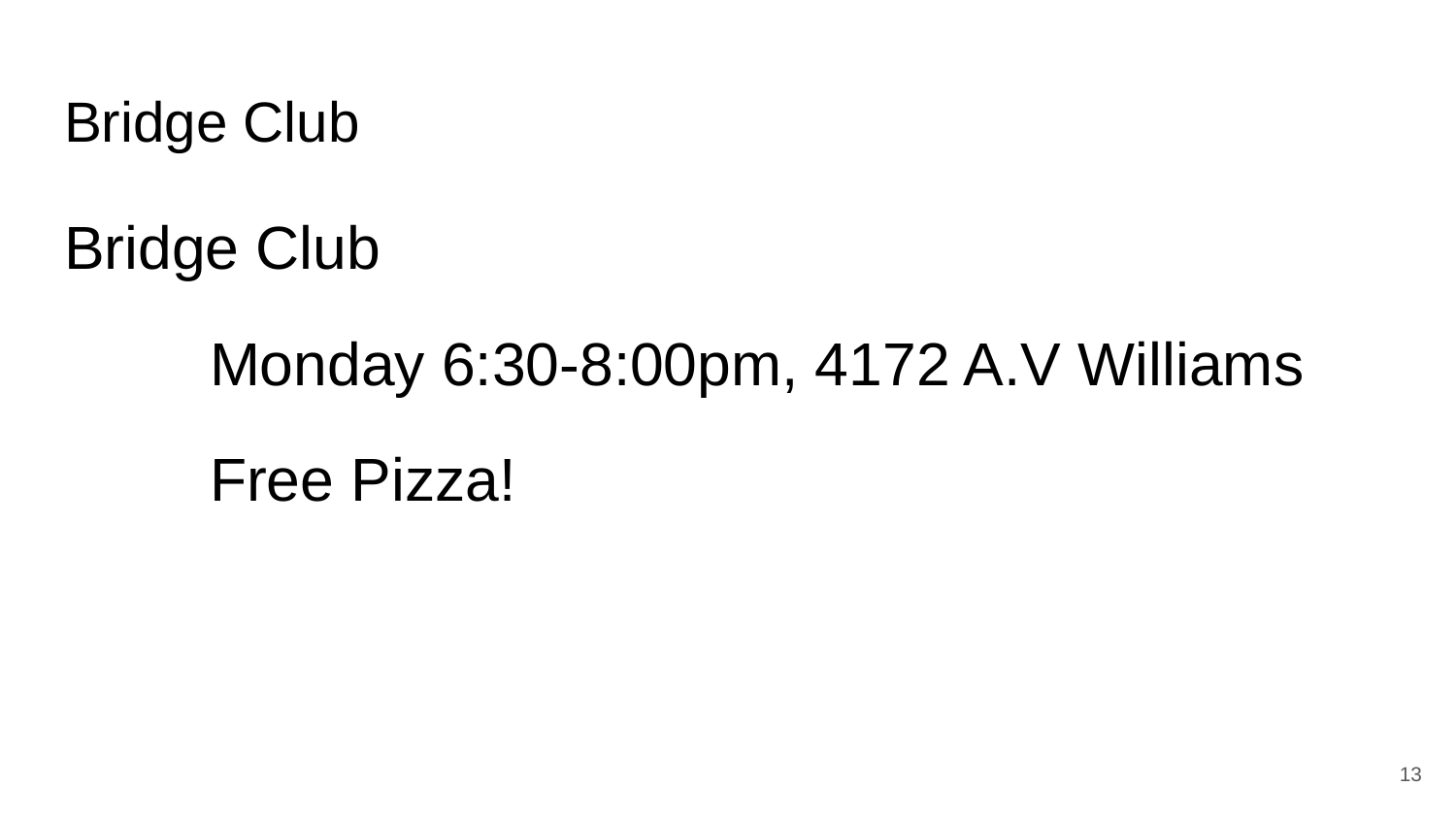

# Bridge Club
Bridge Club
	Monday 6:30-8:00pm, 4172 A.V Williams
	Free Pizza!
13